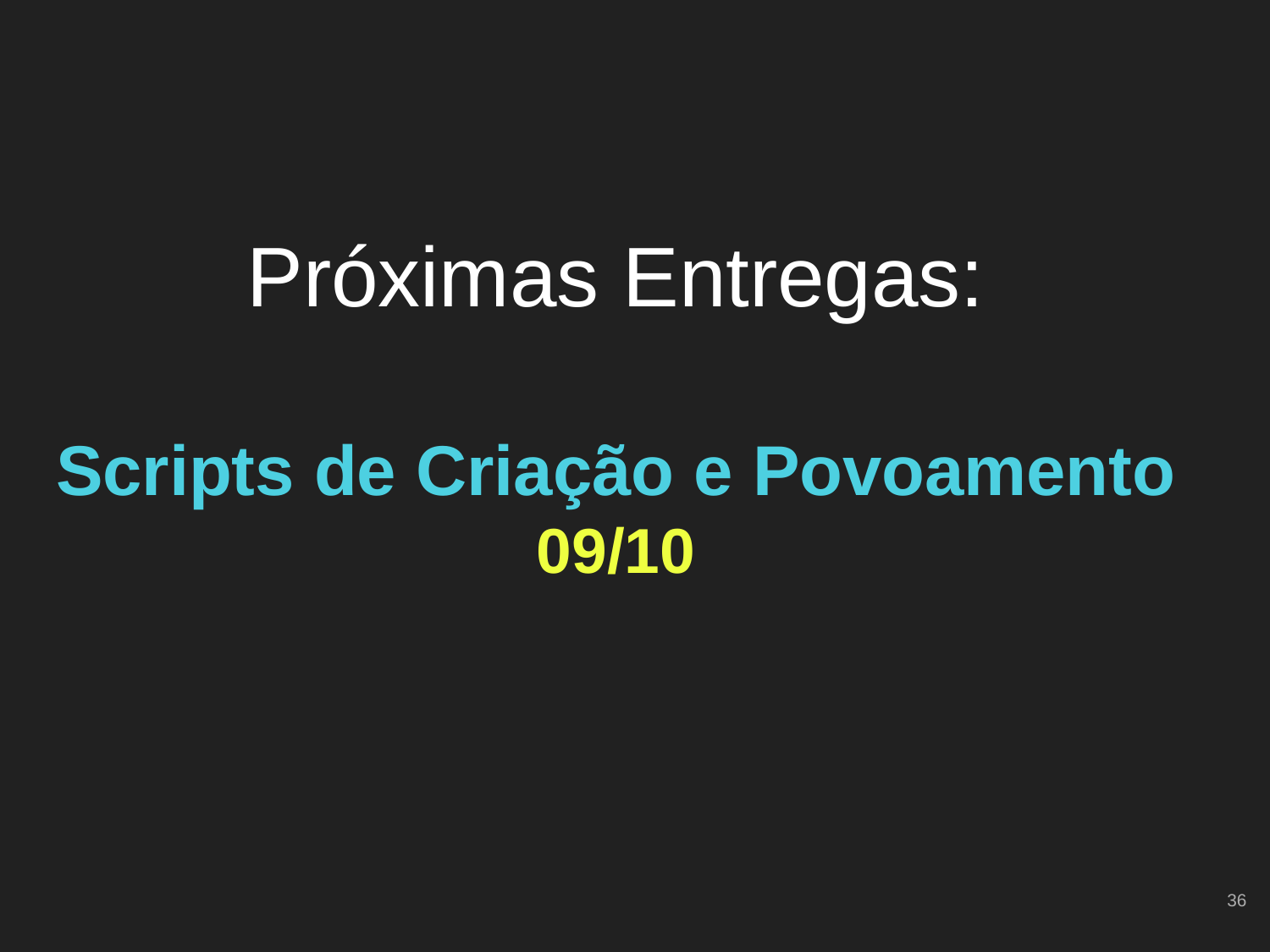

# Próximas Entregas:

Scripts de Criação e Povoamento
09/10

36